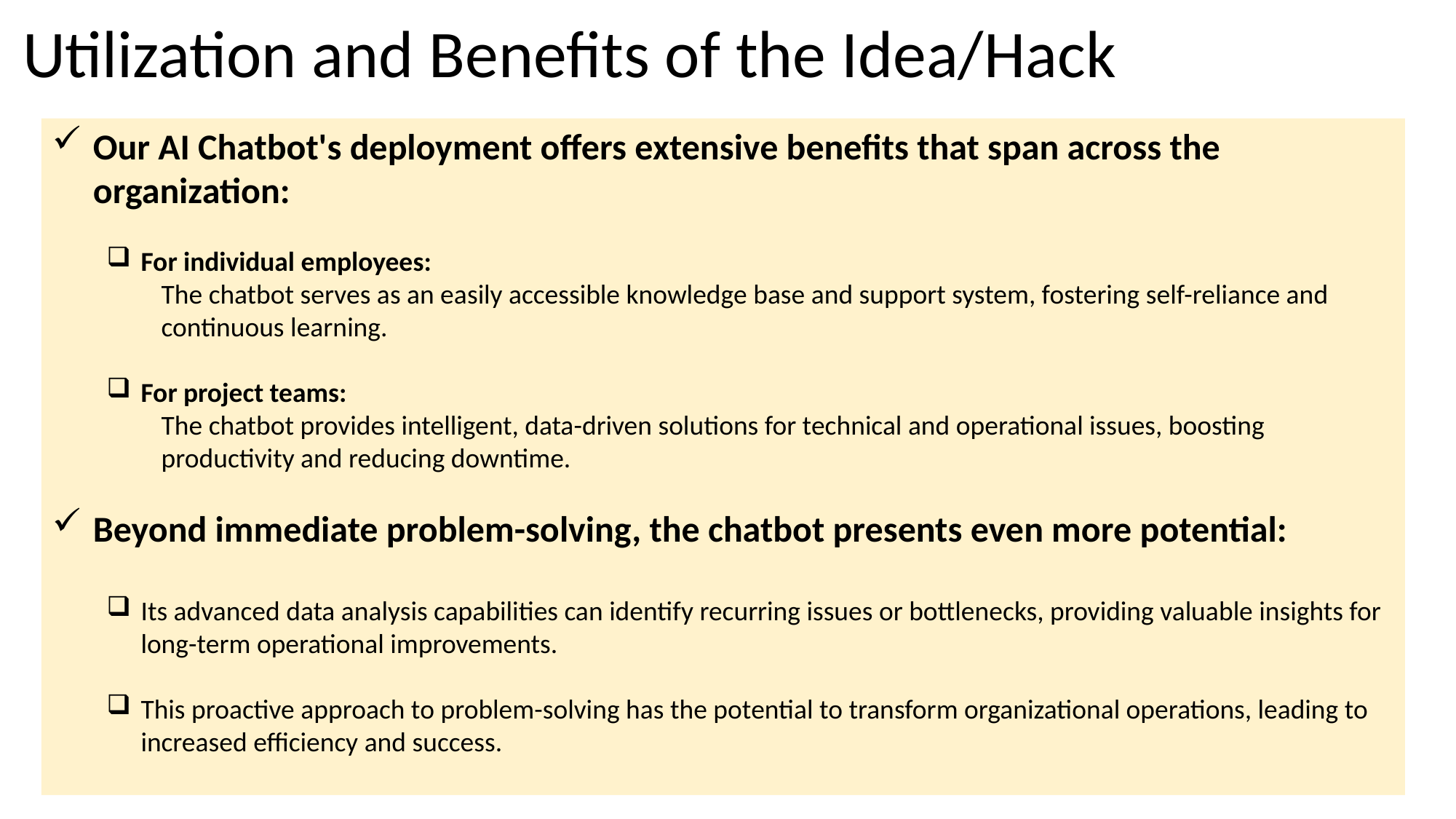

Utilization and Benefits of the Idea/Hack
Our AI Chatbot's deployment offers extensive benefits that span across the organization:

For individual employees:
The chatbot serves as an easily accessible knowledge base and support system, fostering self-reliance and continuous learning.

For project teams:
The chatbot provides intelligent, data-driven solutions for technical and operational issues, boosting productivity and reducing downtime.

Beyond immediate problem-solving, the chatbot presents even more potential:

Its advanced data analysis capabilities can identify recurring issues or bottlenecks, providing valuable insights for long-term operational improvements.

This proactive approach to problem-solving has the potential to transform organizational operations, leading to increased efficiency and success.